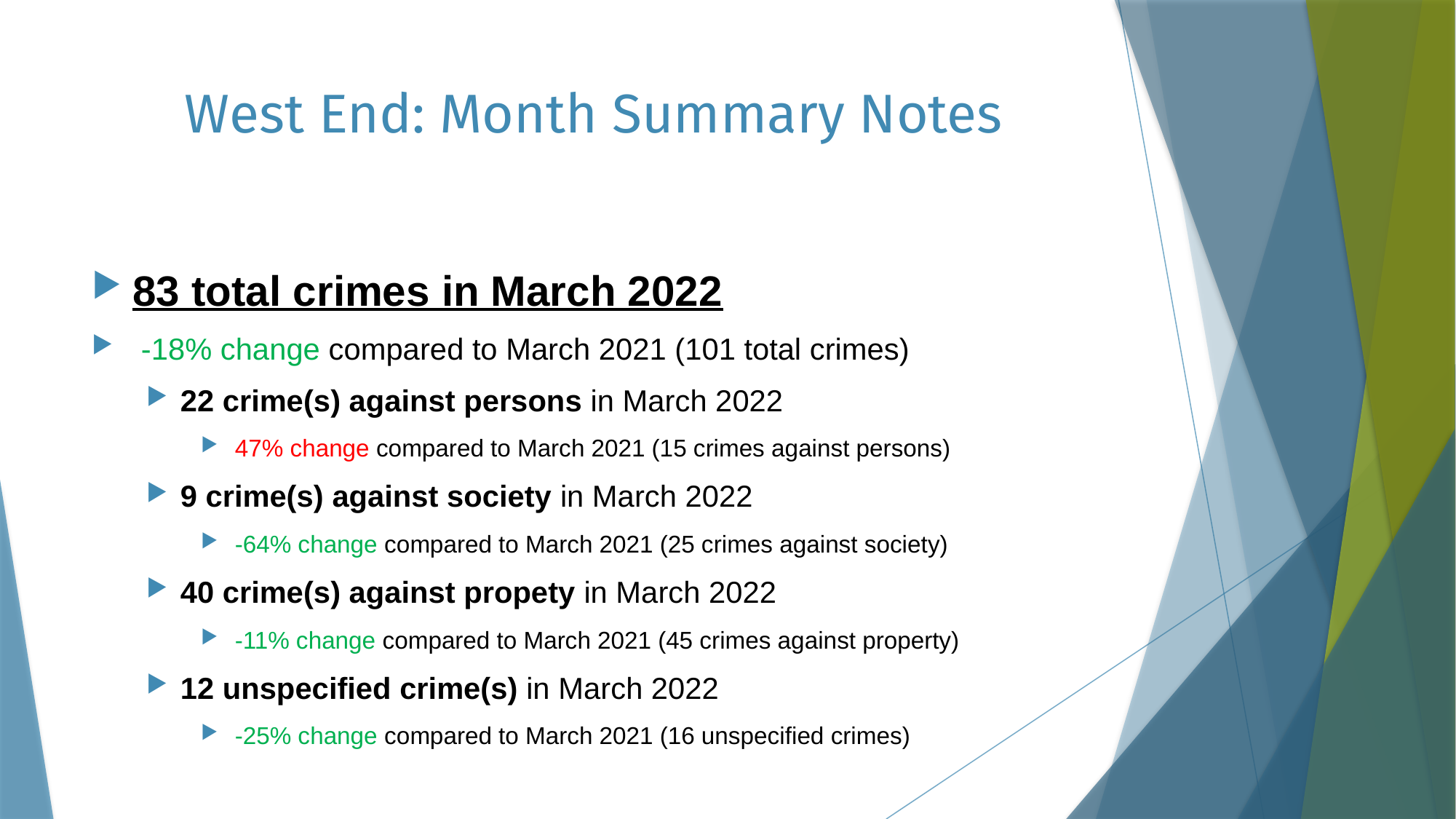

# West End: Month Summary Notes
83 total crimes in March 2022
 -18% change compared to March 2021 (101 total crimes)
22 crime(s) against persons in March 2022
 47% change compared to March 2021 (15 crimes against persons)
9 crime(s) against society in March 2022
 -64% change compared to March 2021 (25 crimes against society)
40 crime(s) against propety in March 2022
 -11% change compared to March 2021 (45 crimes against property)
12 unspecified crime(s) in March 2022
 -25% change compared to March 2021 (16 unspecified crimes)